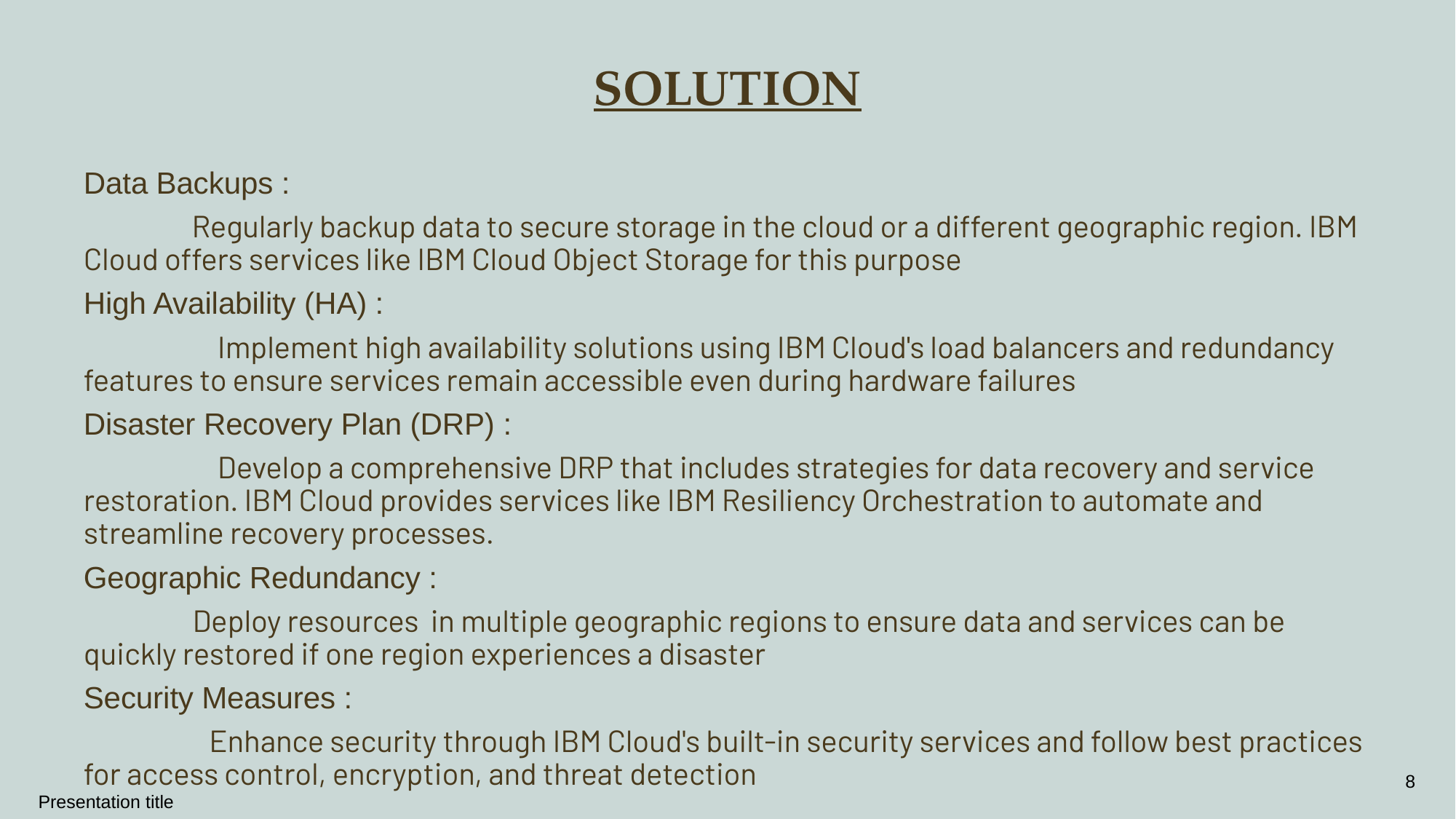

# SOLUTION
Data Backups :
                  Regularly backup data to secure storage in the cloud or a different geographic region. IBM Cloud offers services like IBM Cloud Object Storage for this purpose
High Availability (HA) :
                Implement high availability solutions using IBM Cloud's load balancers and redundancy features to ensure services remain accessible even during hardware failures
Disaster Recovery Plan (DRP) :
                Develop a comprehensive DRP that includes strategies for data recovery and service restoration. IBM Cloud provides services like IBM Resiliency Orchestration to automate and streamline recovery processes.
Geographic Redundancy :
             Deploy resources  in multiple geographic regions to ensure data and services can be quickly restored if one region experiences a disaster
Security Measures :
               Enhance security through IBM Cloud's built-in security services and follow best practices for access control, encryption, and threat detection
Presentation title
8